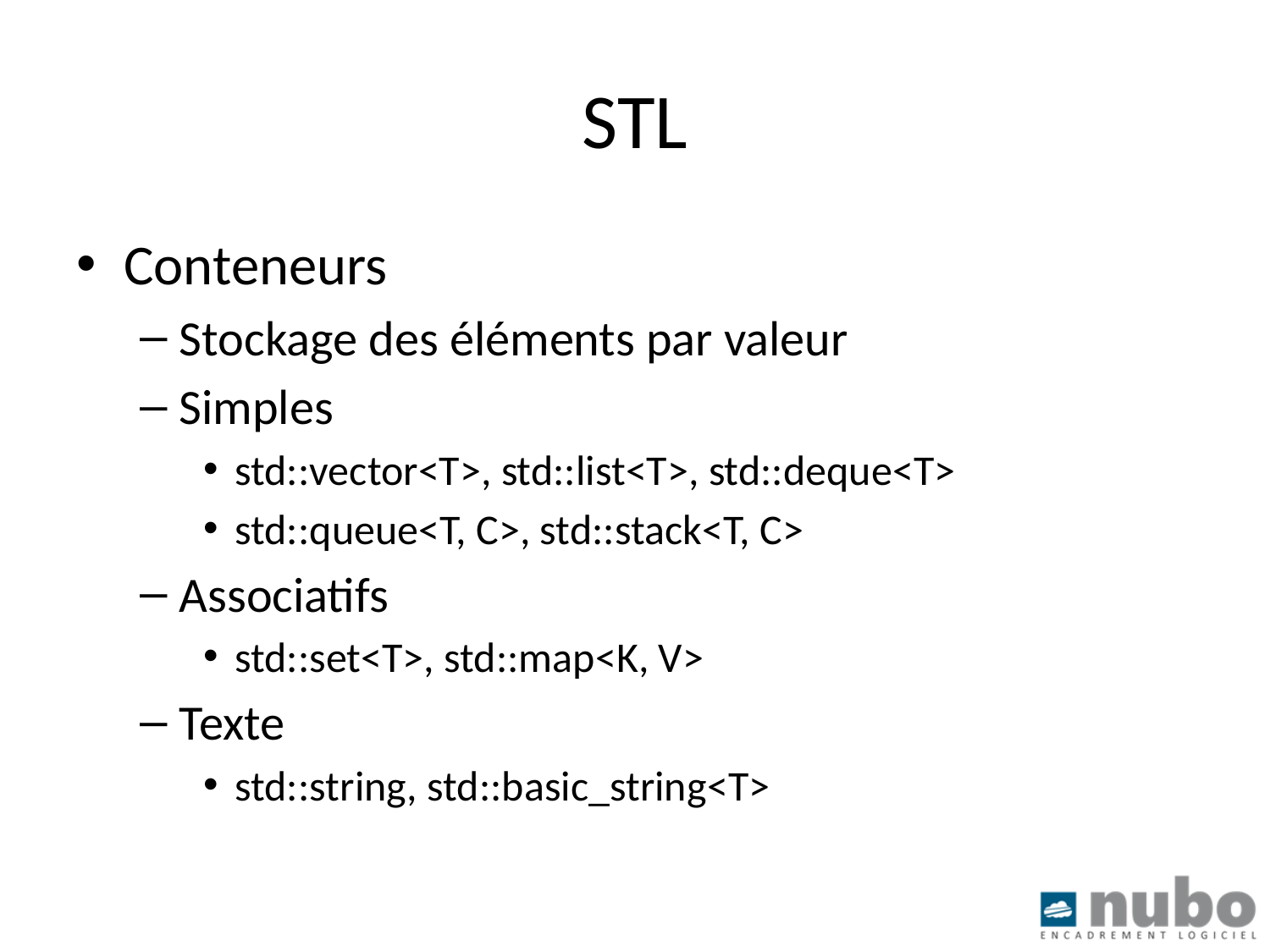

# STL
Conteneurs
Stockage des éléments par valeur
Simples
std::vector<T>, std::list<T>, std::deque<T>
std::queue<T, C>, std::stack<T, C>
Associatifs
std::set<T>, std::map<K, V>
Texte
std::string, std::basic_string<T>